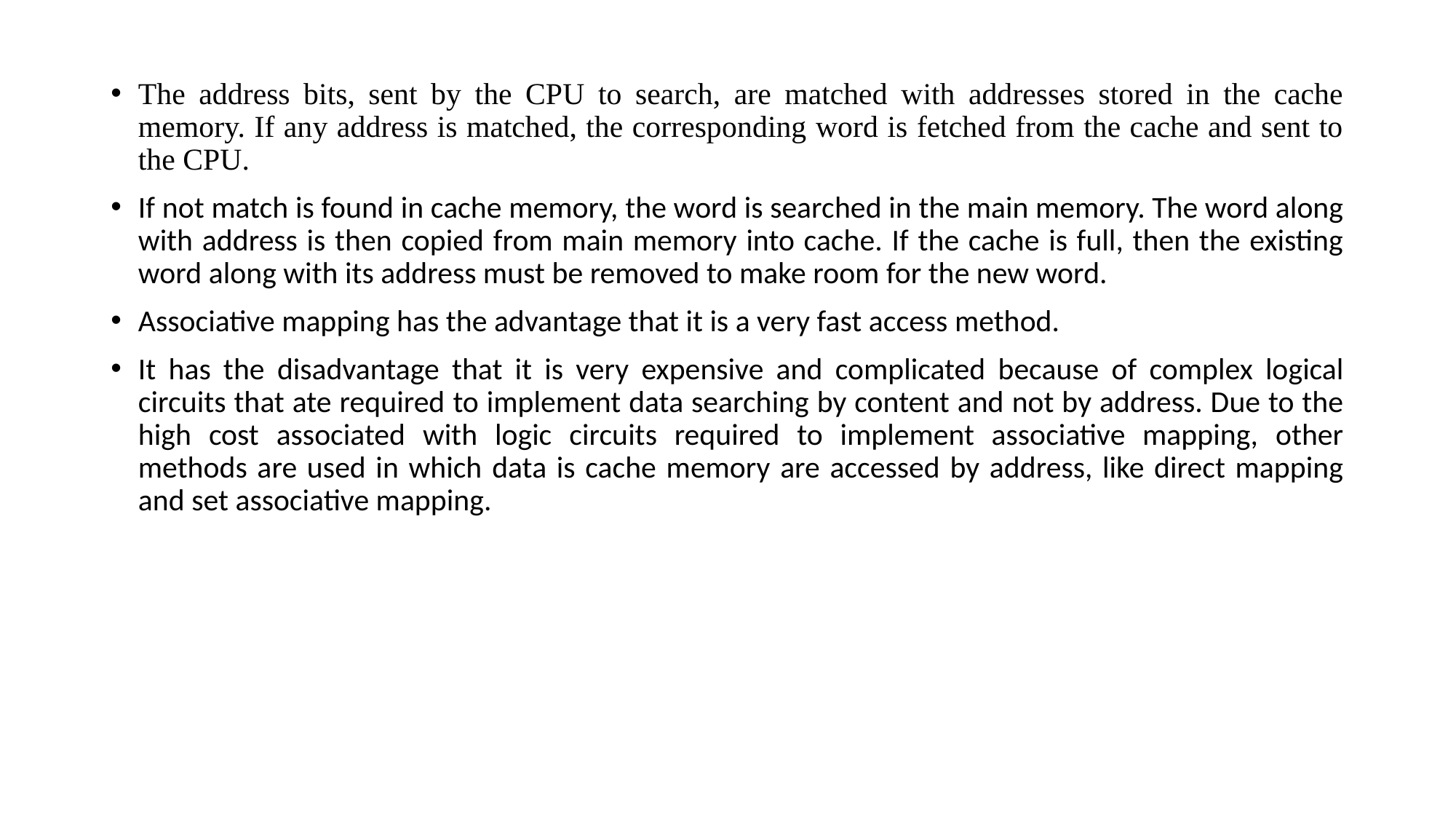

The address bits, sent by the CPU to search, are matched with addresses stored in the cache memory. If any address is matched, the corresponding word is fetched from the cache and sent to the CPU.
If not match is found in cache memory, the word is searched in the main memory. The word along with address is then copied from main memory into cache. If the cache is full, then the existing word along with its address must be removed to make room for the new word.
Associative mapping has the advantage that it is a very fast access method.
It has the disadvantage that it is very expensive and complicated because of complex logical circuits that ate required to implement data searching by content and not by address. Due to the high cost associated with logic circuits required to implement associative mapping, other methods are used in which data is cache memory are accessed by address, like direct mapping and set associative mapping.